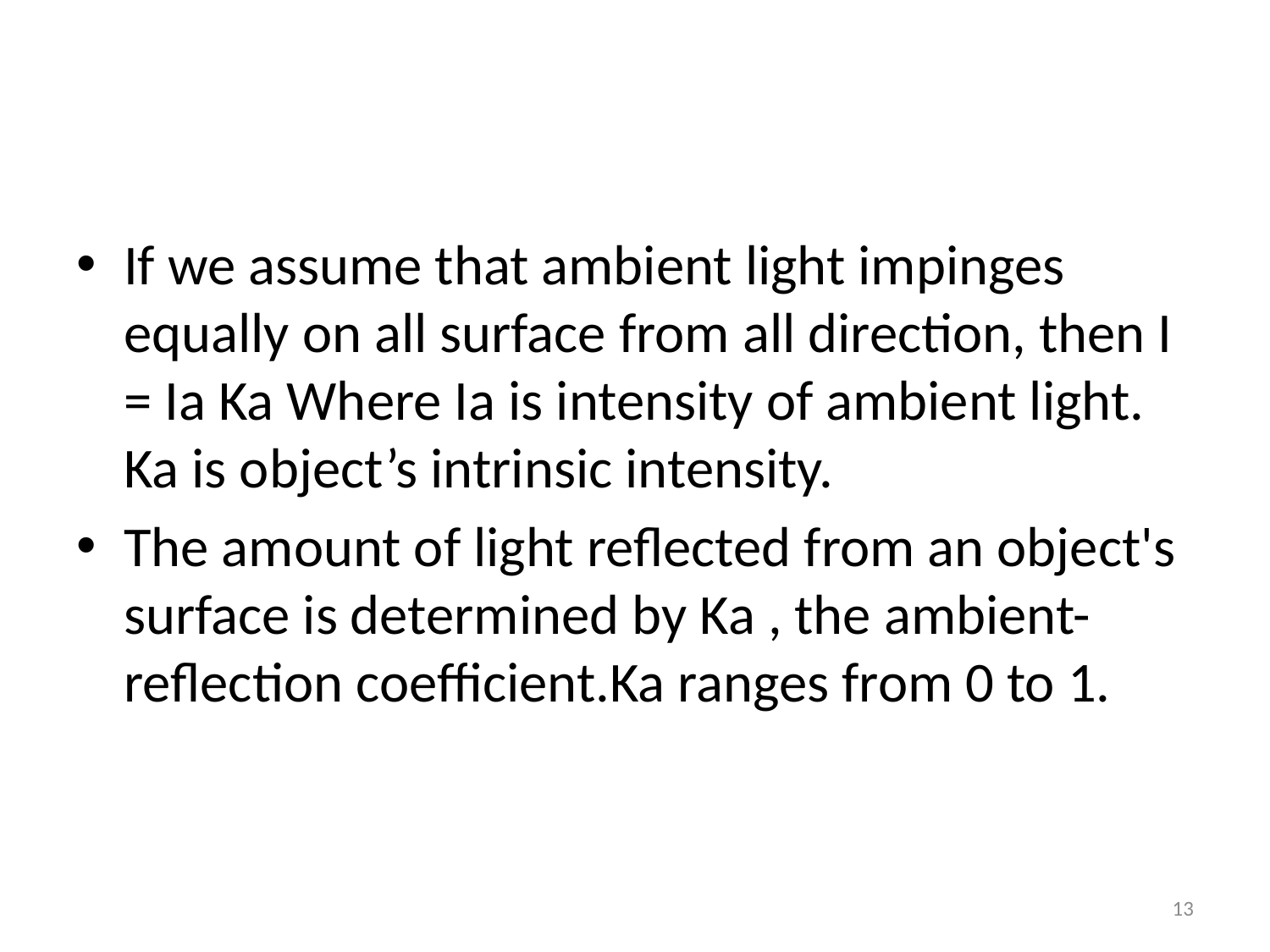

#
If we assume that ambient light impinges equally on all surface from all direction, then I = Ia Ka Where Ia is intensity of ambient light. Ka is object’s intrinsic intensity.
The amount of light reflected from an object's surface is determined by Ka , the ambient-reflection coefficient.Ka ranges from 0 to 1.
13